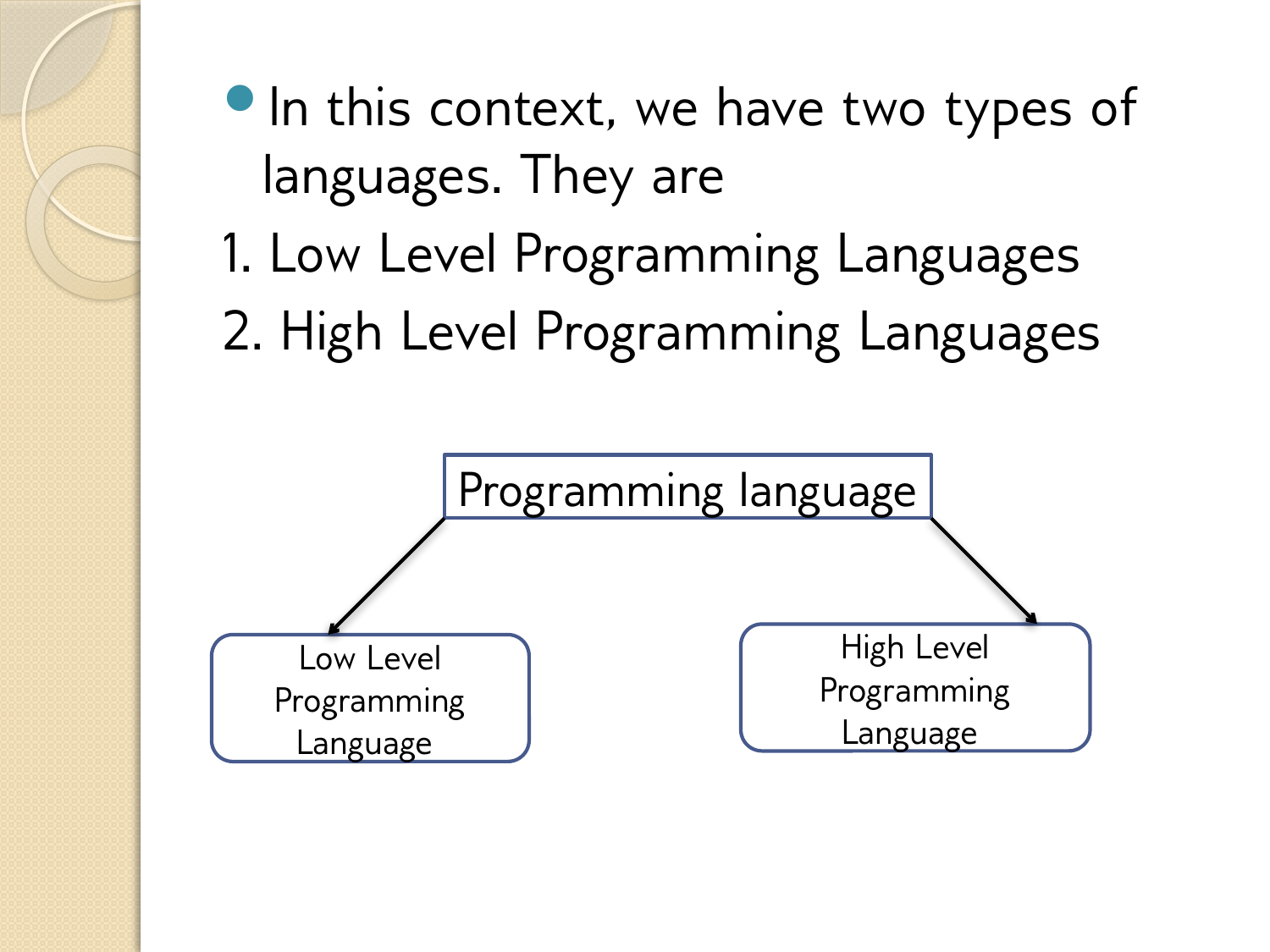

In this context, we have two types of languages. They are
1. Low Level Programming Languages
2. High Level Programming Languages
Programming language
High Level Programming Language
Low Level Programming Language